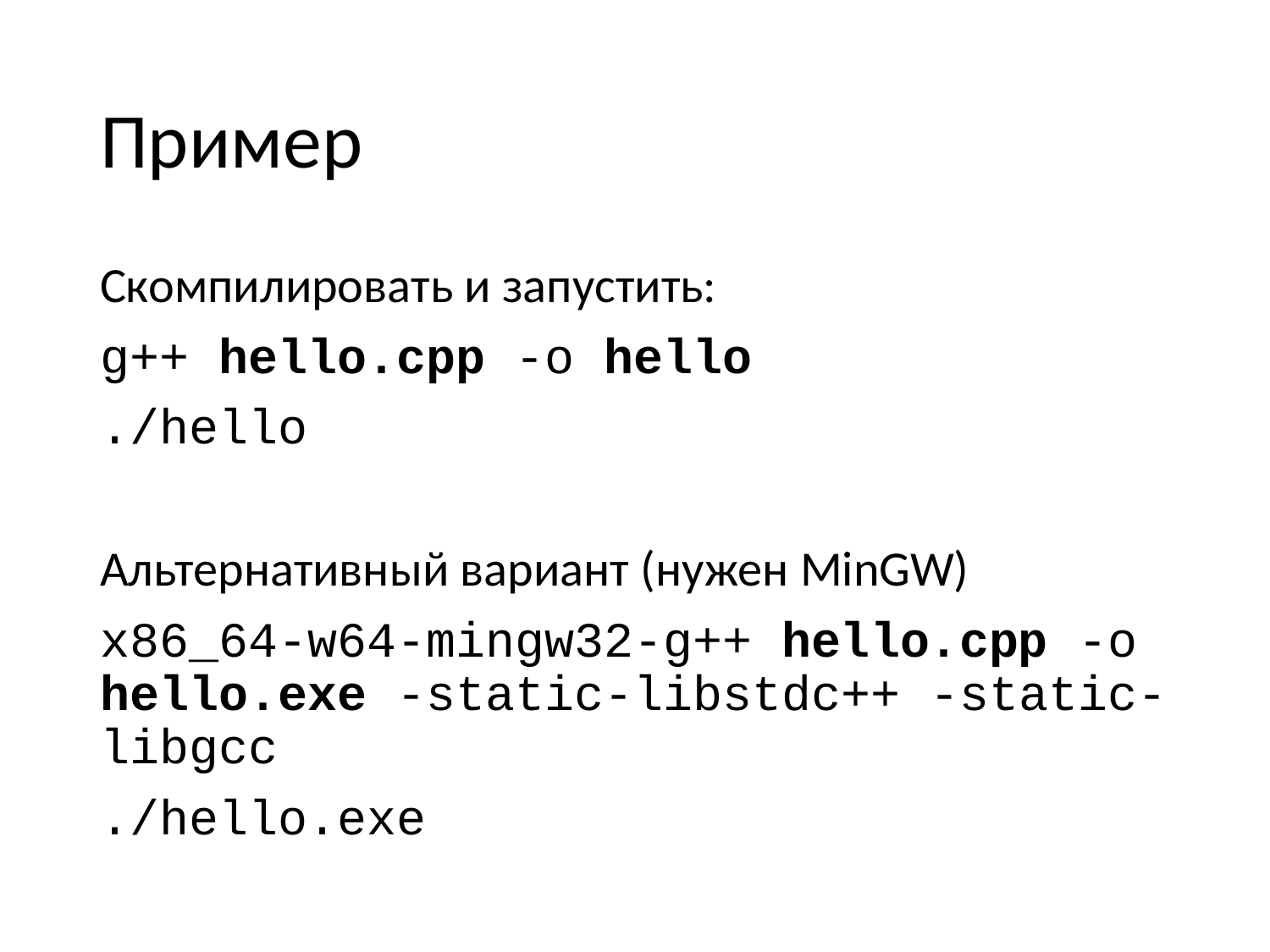

# Пример
Скомпилировать и запустить:
g++ hello.cpp -o hello
./hello

Альтернативный вариант (нужен MinGW)
x86_64-w64-mingw32-g++ hello.cpp -o hello.exe -static-libstdc++ -static-libgcc
./hello.exe